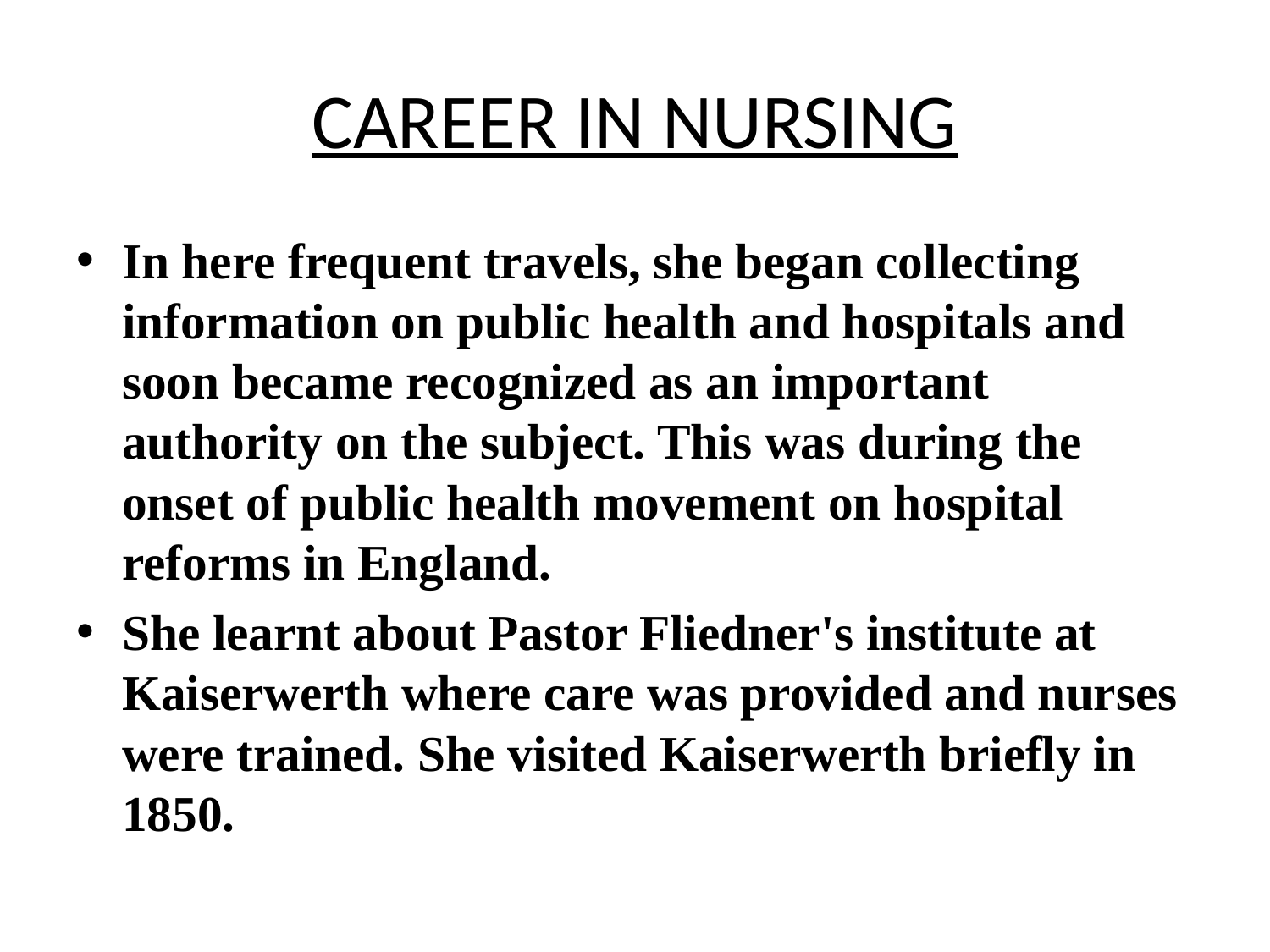

# CAREER IN NURSING
In here frequent travels, she began collecting information on public health and hospitals and soon became recognized as an important authority on the subject. This was during the onset of public health movement on hospital reforms in England.
She learnt about Pastor Fliedner's institute at Kaiserwerth where care was provided and nurses were trained. She visited Kaiserwerth briefly in 1850.